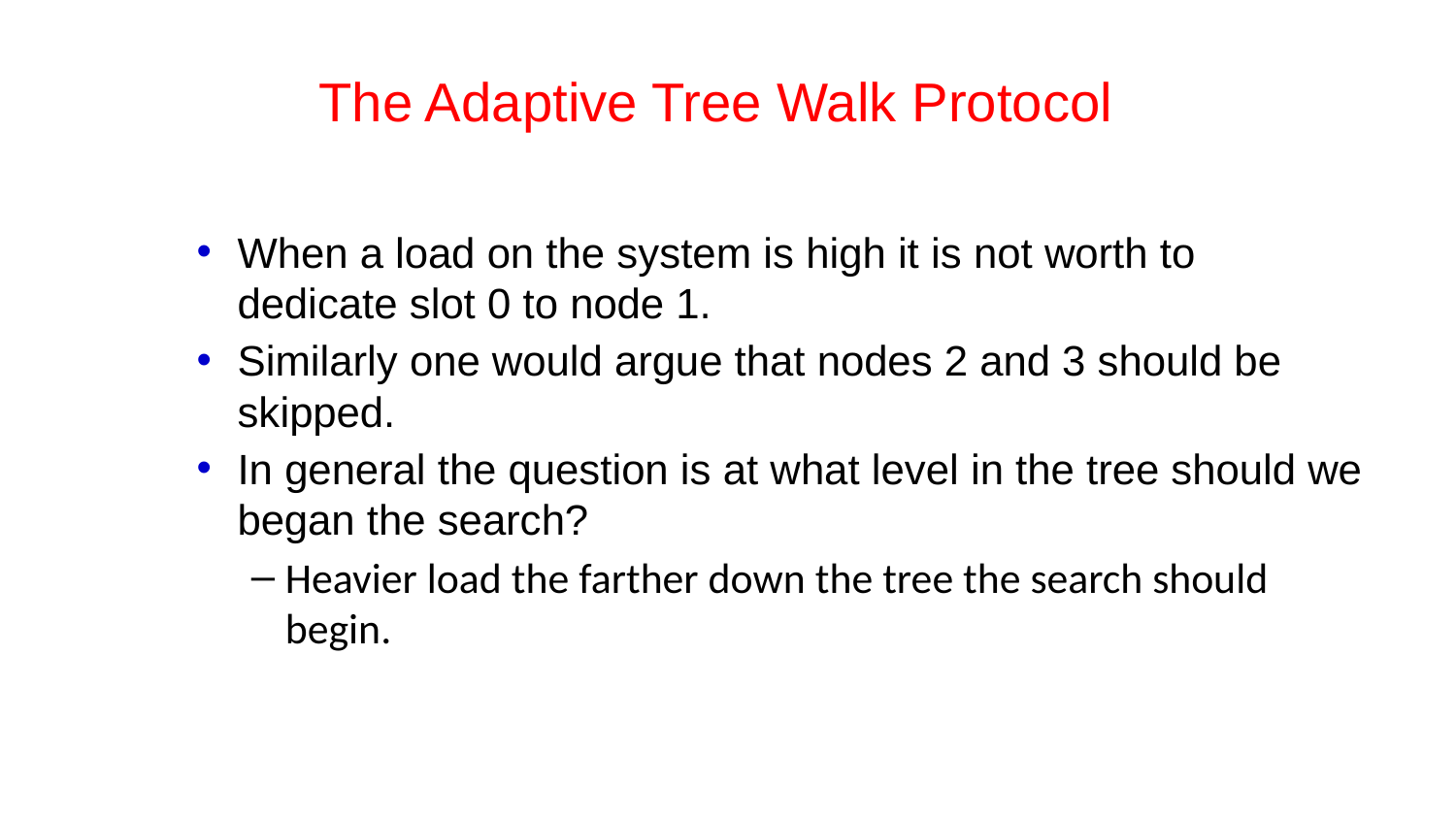

# The Adaptive Tree Walk Protocol
When a load on the system is high it is not worth to dedicate slot 0 to node 1.
Similarly one would argue that nodes 2 and 3 should be skipped.
In general the question is at what level in the tree should we began the search?
Heavier load the farther down the tree the search should begin.